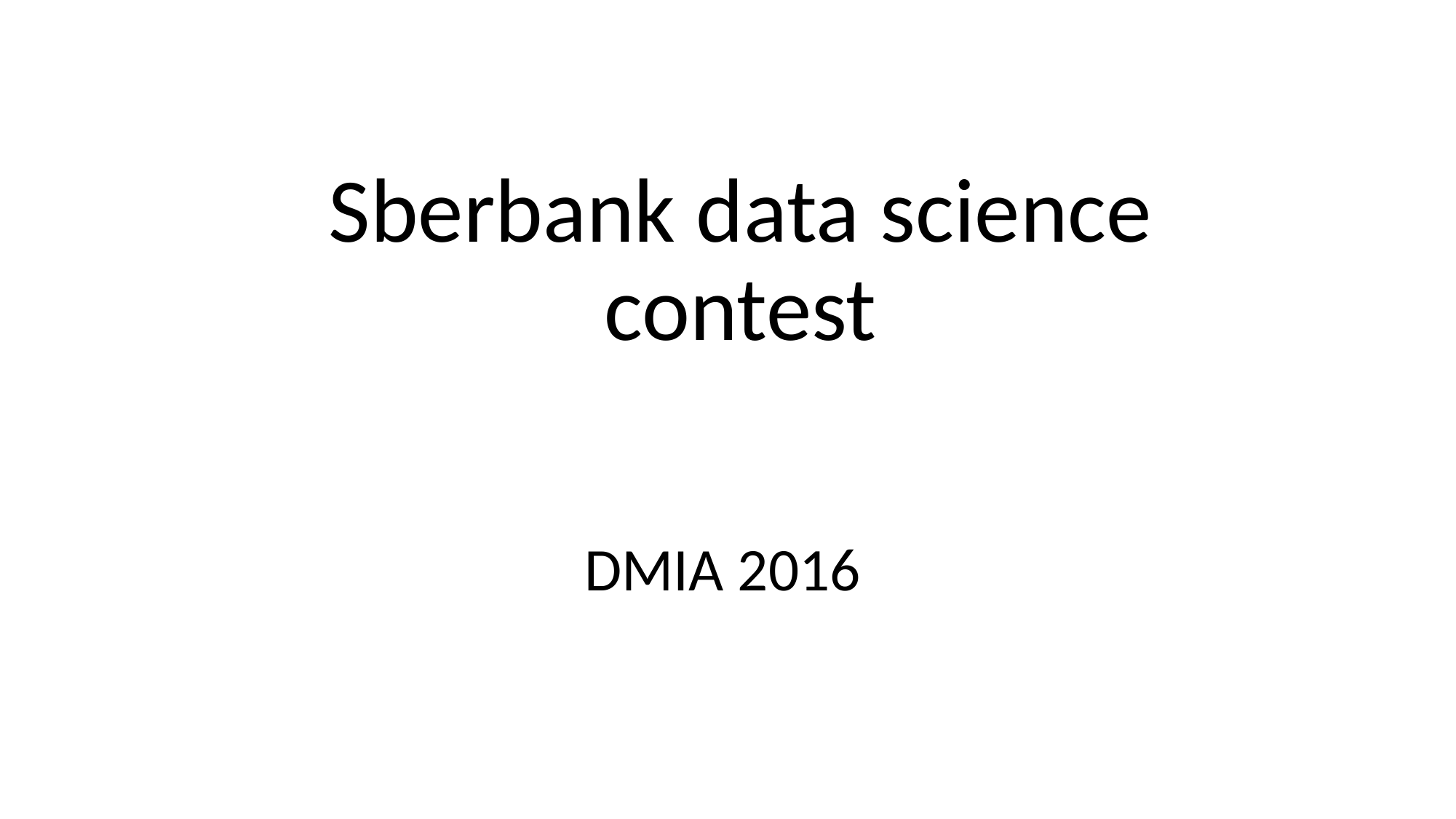

# Sberbank data science contest
DMIA 2016